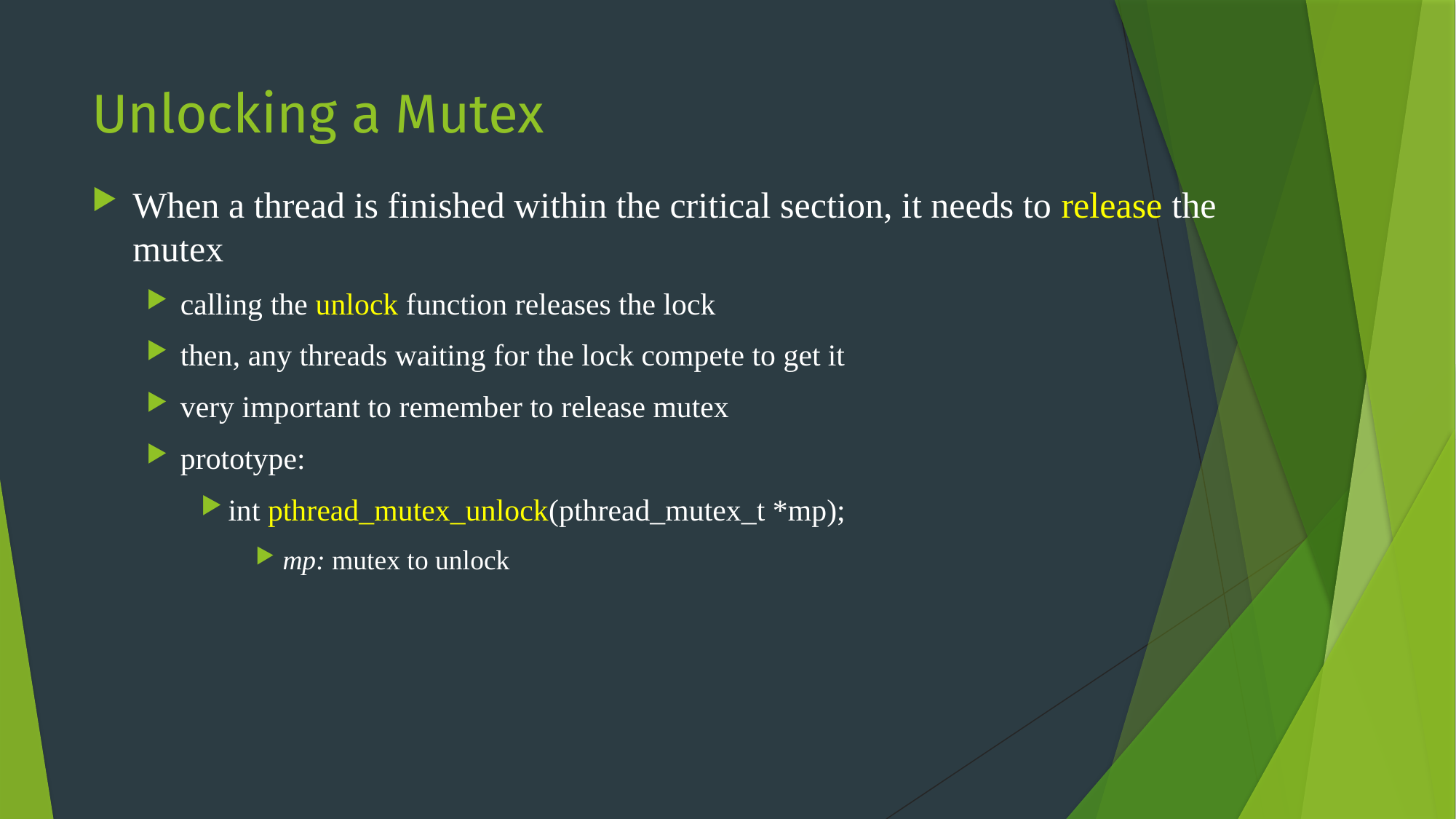

# Unlocking a Mutex
When a thread is finished within the critical section, it needs to release the mutex
calling the unlock function releases the lock
then, any threads waiting for the lock compete to get it
very important to remember to release mutex
prototype:
int pthread_mutex_unlock(pthread_mutex_t *mp);
mp: mutex to unlock